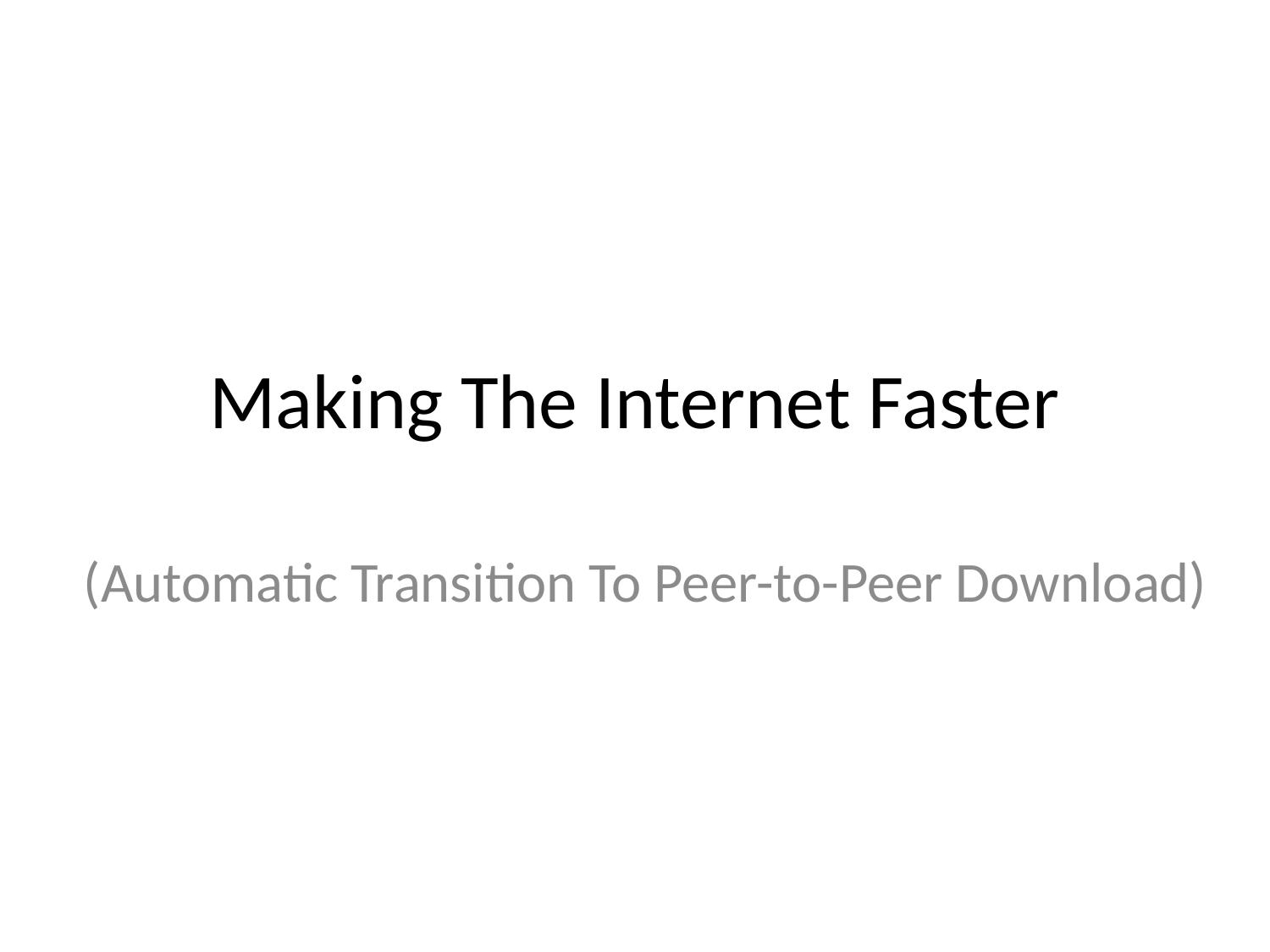

# Making The Internet Faster
(Automatic Transition To Peer-to-Peer Download)